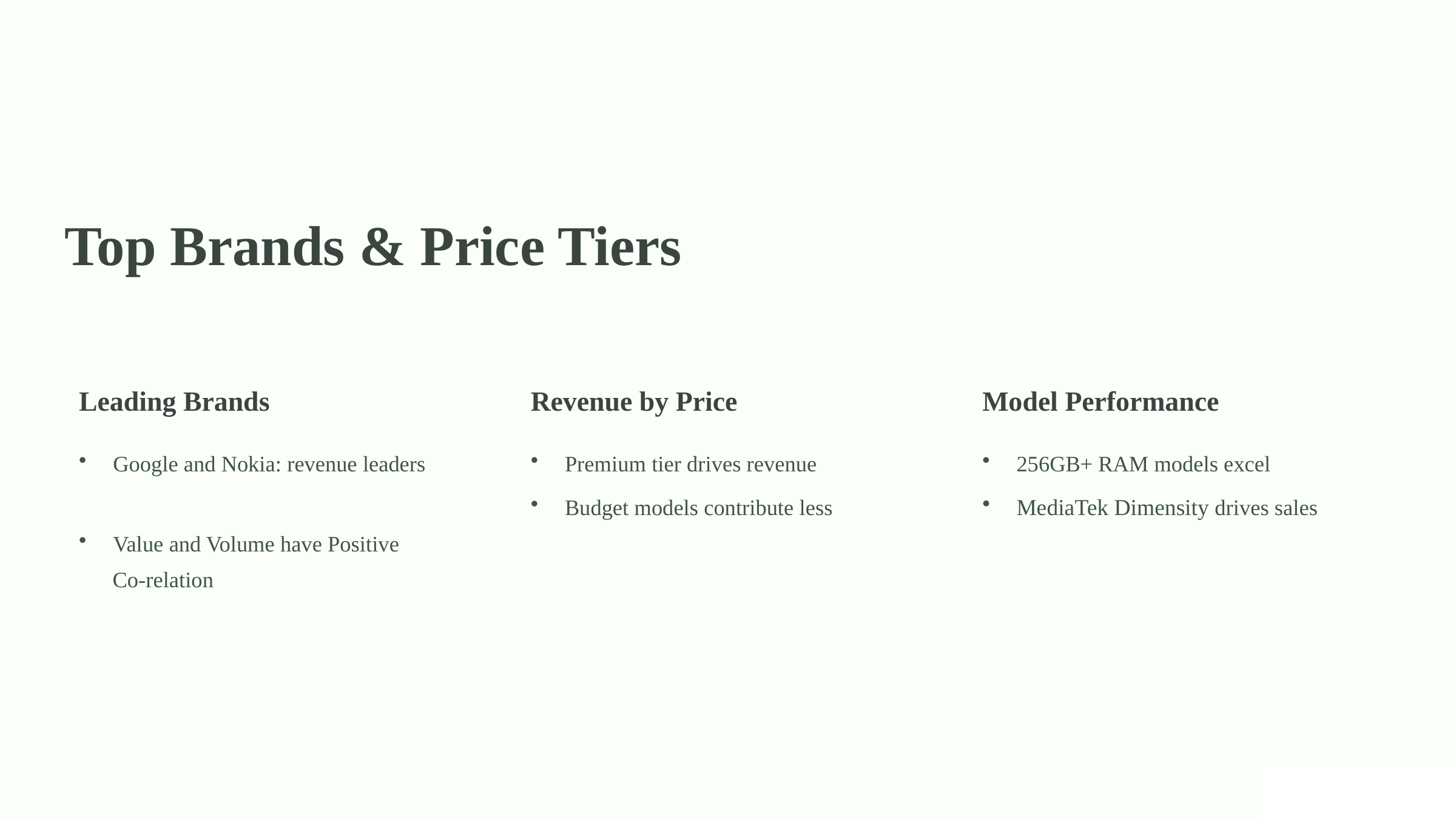

Top Brands & Price Tiers
Leading Brands
Revenue by Price
Model Performance
Google and Nokia: revenue leaders
Premium tier drives revenue
256GB+ RAM models excel
Budget models contribute less
MediaTek Dimensity drives sales
Value and Volume have Positive
      Co-relation